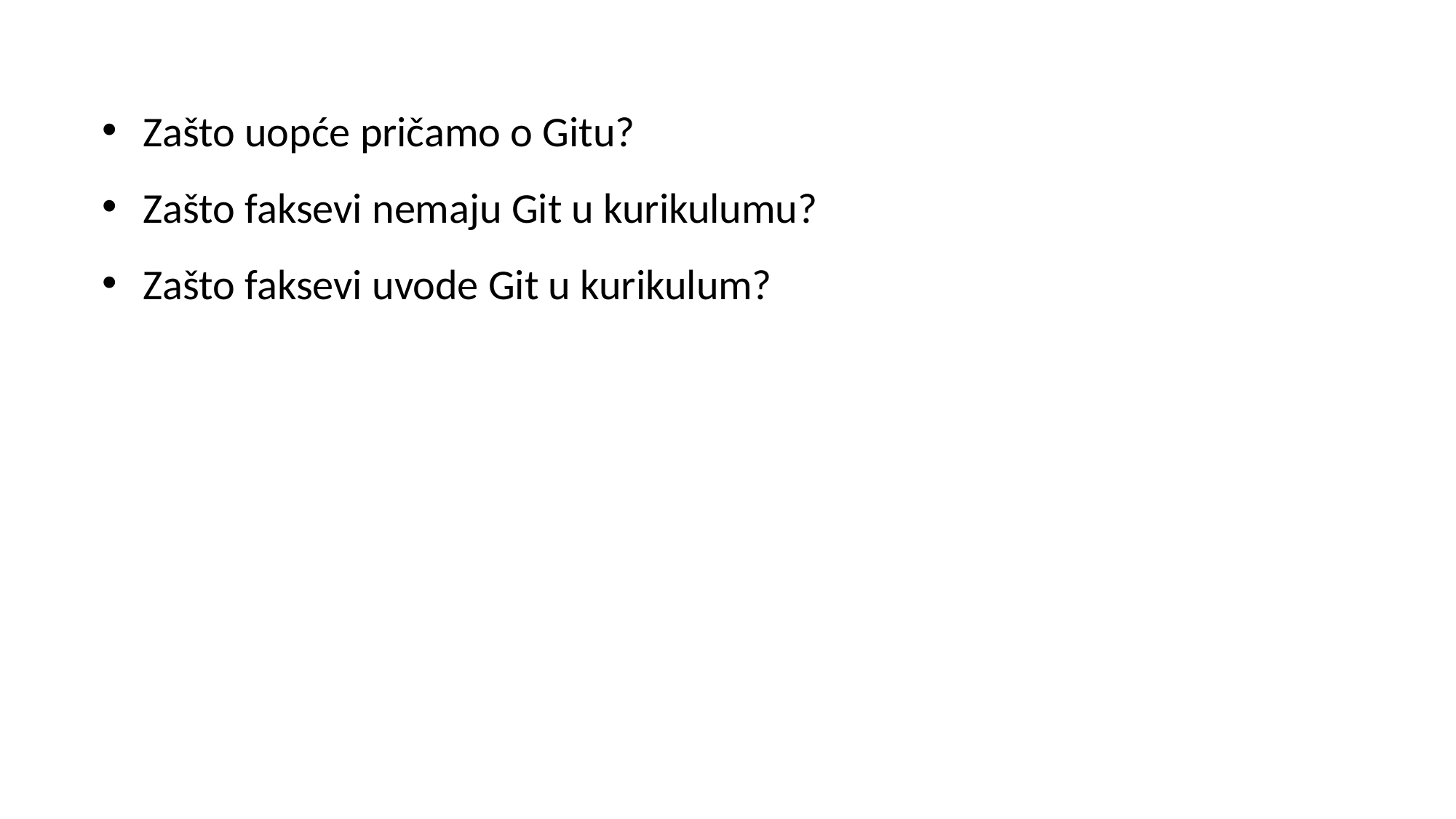

Zašto uopće pričamo o Gitu?
Zašto faksevi nemaju Git u kurikulumu?
Zašto faksevi uvode Git u kurikulum?